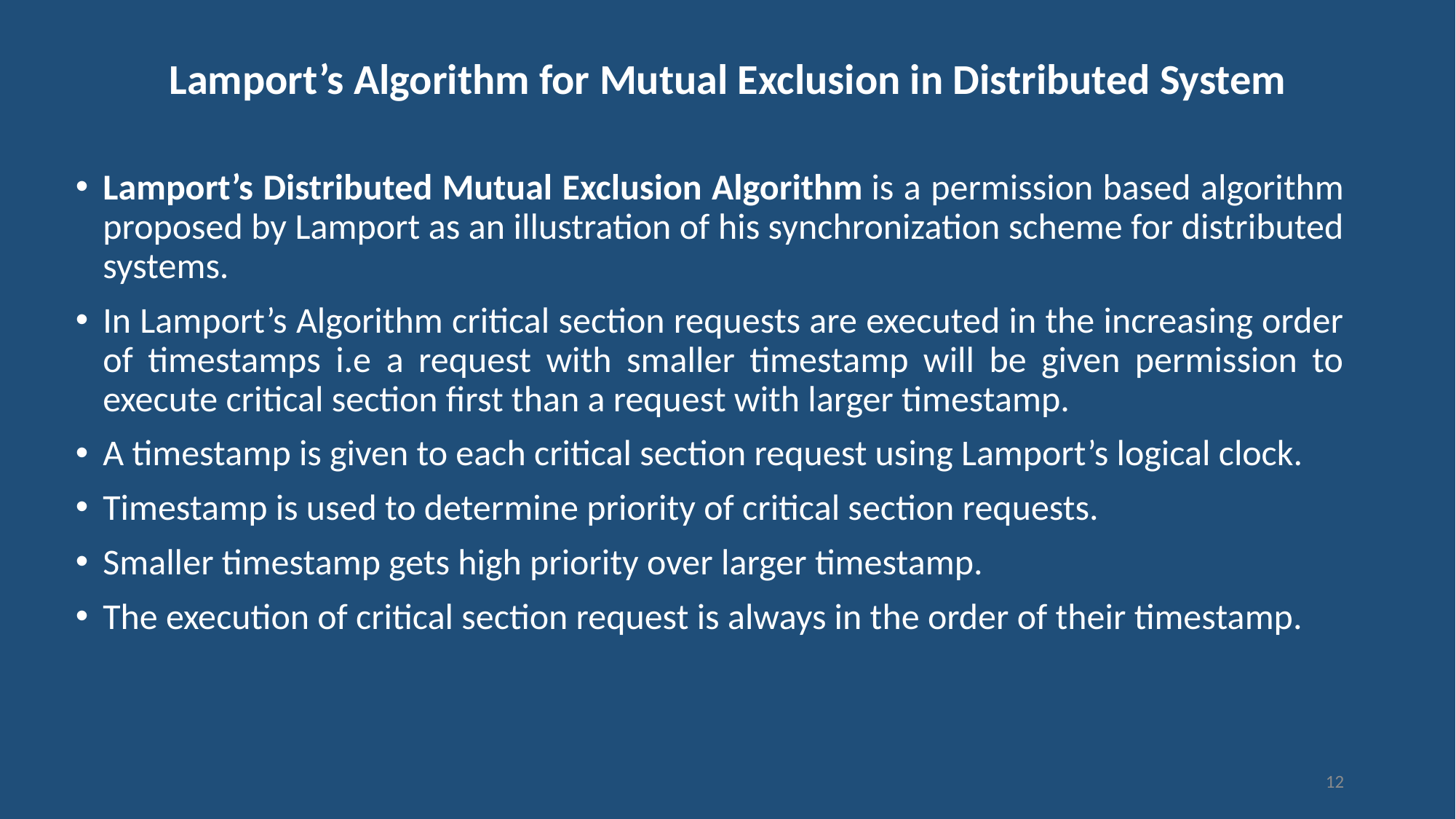

# Lamport’s Algorithm for Mutual Exclusion in Distributed System
Lamport’s Distributed Mutual Exclusion Algorithm is a permission based algorithm proposed by Lamport as an illustration of his synchronization scheme for distributed systems.
In Lamport’s Algorithm critical section requests are executed in the increasing order of timestamps i.e a request with smaller timestamp will be given permission to execute critical section first than a request with larger timestamp.
A timestamp is given to each critical section request using Lamport’s logical clock.
Timestamp is used to determine priority of critical section requests.
Smaller timestamp gets high priority over larger timestamp.
The execution of critical section request is always in the order of their timestamp.

12